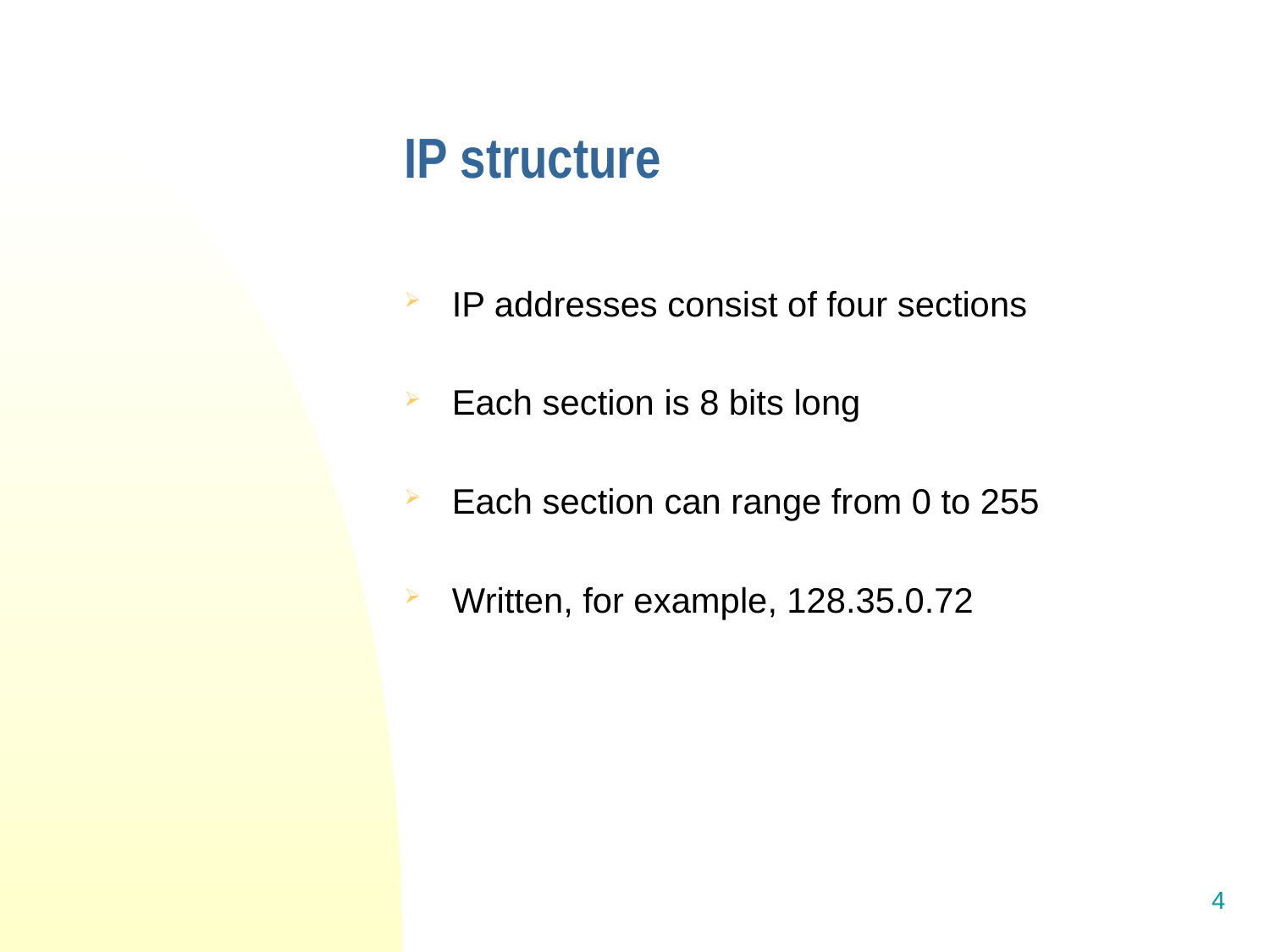

# IP structure
IP addresses consist of four sections

Each section is 8 bits long

Each section can range from 0 to 255

Written, for example, 128.35.0.72
4